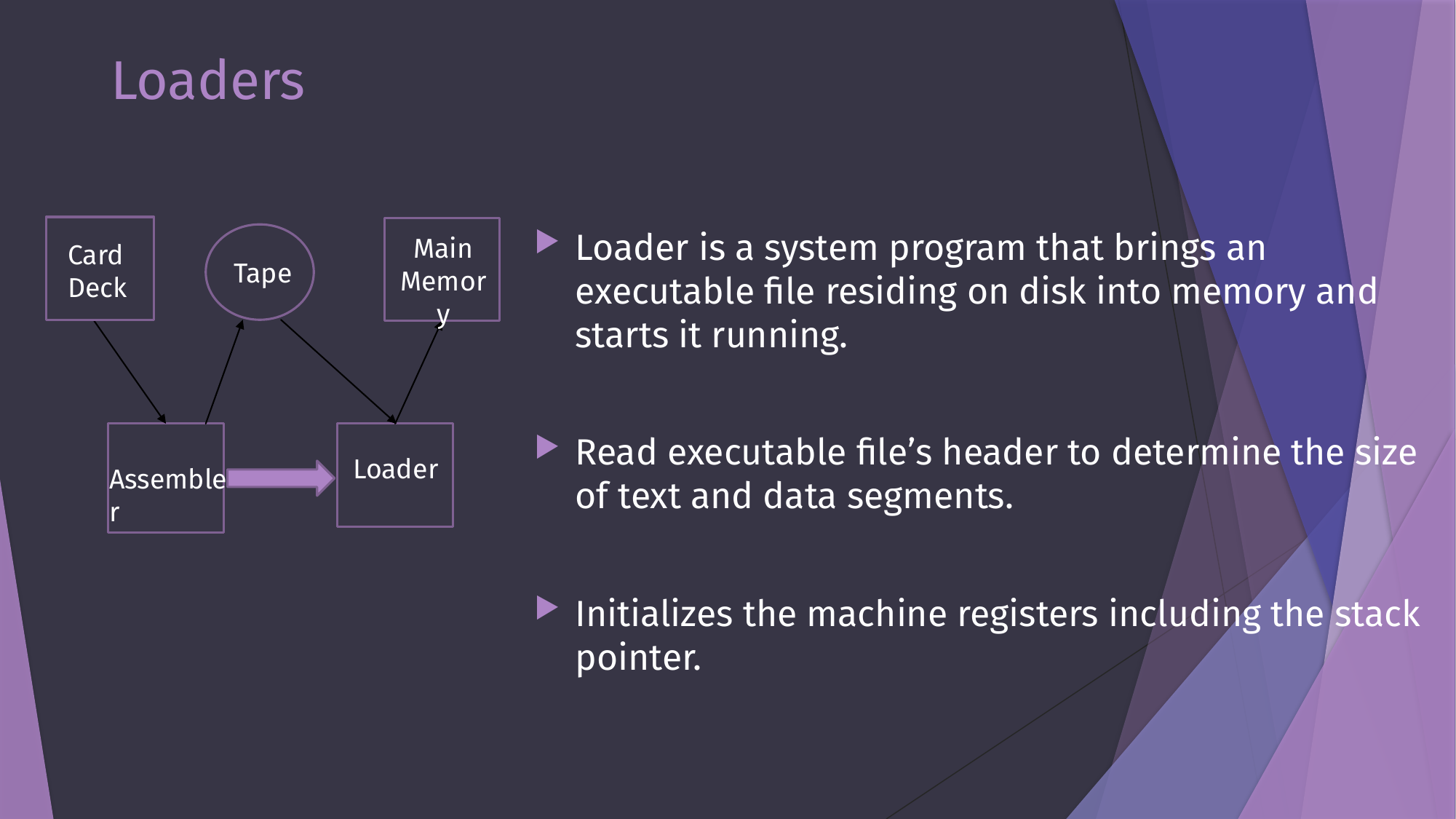

# Loaders

Loader is a system program that brings an executable file residing on disk into memory and starts it running.

Read executable file’s header to determine the size of text and data segments.

Initializes the machine registers including the stack pointer.

Main Memory
Card Deck
Tape

Loader
Assembler